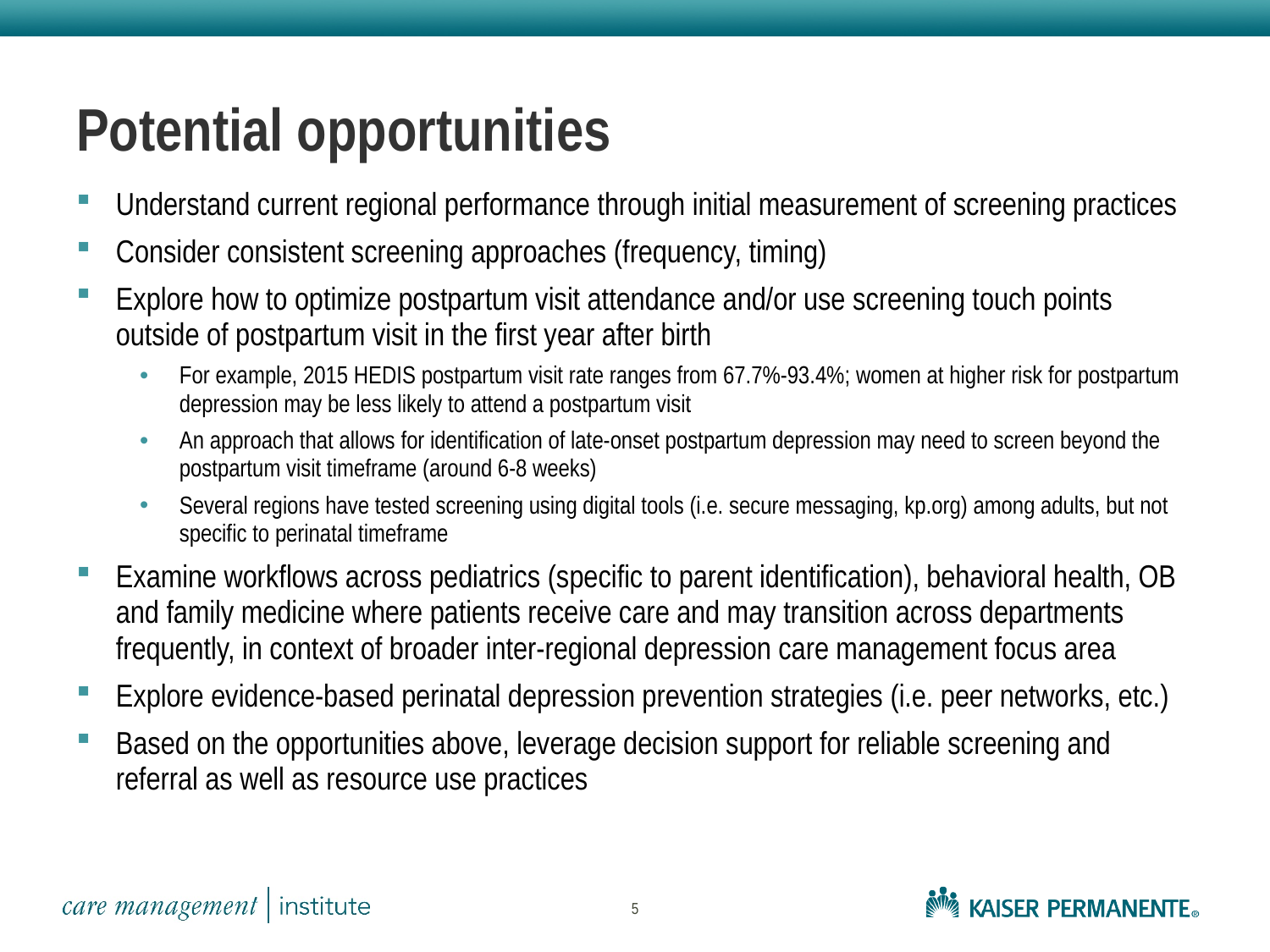

# Potential opportunities
Understand current regional performance through initial measurement of screening practices
Consider consistent screening approaches (frequency, timing)
Explore how to optimize postpartum visit attendance and/or use screening touch points outside of postpartum visit in the first year after birth
For example, 2015 HEDIS postpartum visit rate ranges from 67.7%-93.4%; women at higher risk for postpartum depression may be less likely to attend a postpartum visit
An approach that allows for identification of late-onset postpartum depression may need to screen beyond the postpartum visit timeframe (around 6-8 weeks)
Several regions have tested screening using digital tools (i.e. secure messaging, kp.org) among adults, but not specific to perinatal timeframe
Examine workflows across pediatrics (specific to parent identification), behavioral health, OB and family medicine where patients receive care and may transition across departments frequently, in context of broader inter-regional depression care management focus area
Explore evidence-based perinatal depression prevention strategies (i.e. peer networks, etc.)
Based on the opportunities above, leverage decision support for reliable screening and referral as well as resource use practices
5